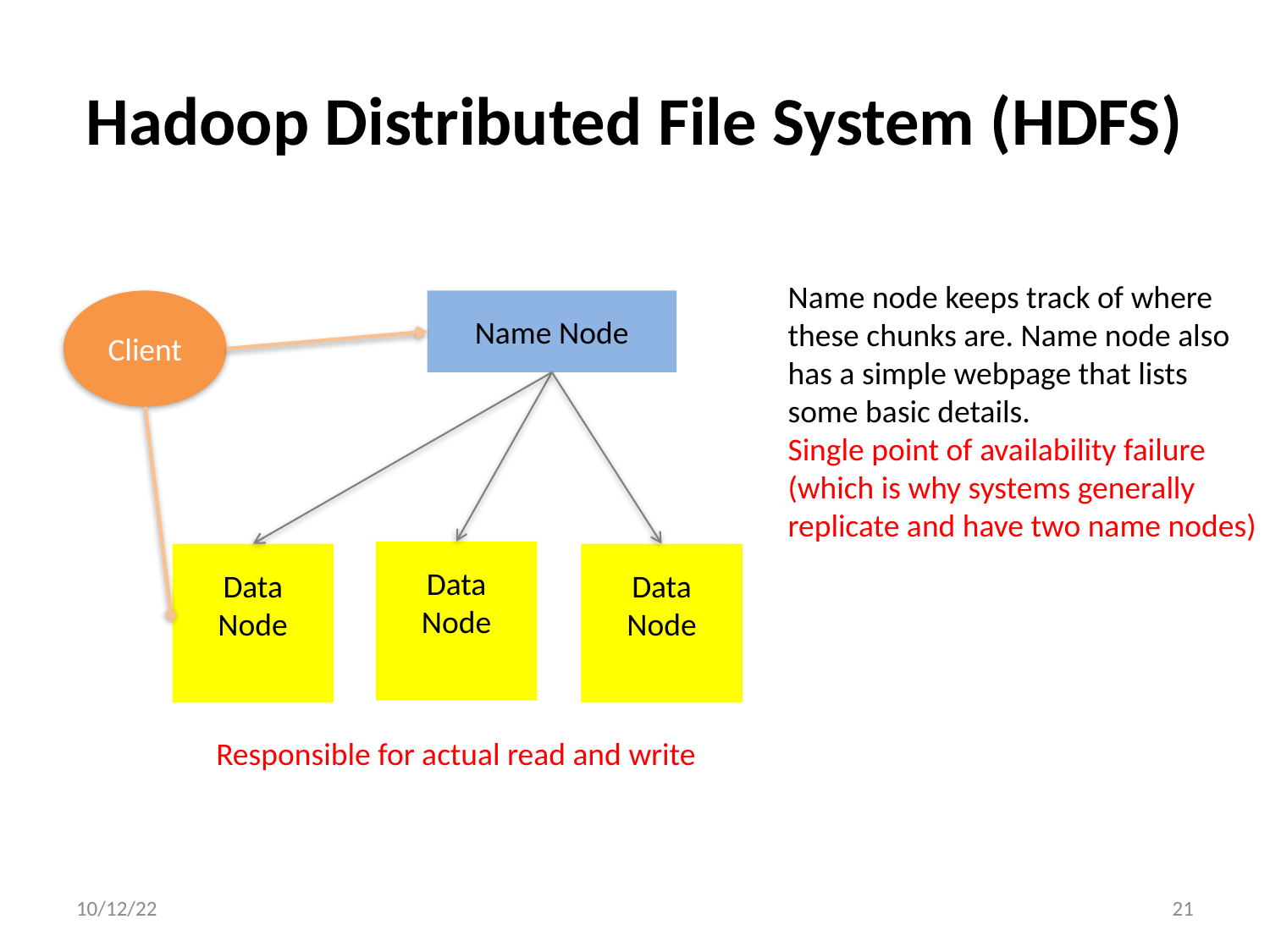

# Hadoop Distributed File System (HDFS)
Name node keeps track of where these chunks are. Name node also has a simple webpage that lists some basic details.
Single point of availability failure (which is why systems generally replicate and have two name nodes)

Client
Name Node

Data Node

Data Node

Data Node

Responsible for actual read and write
10/12/22
21